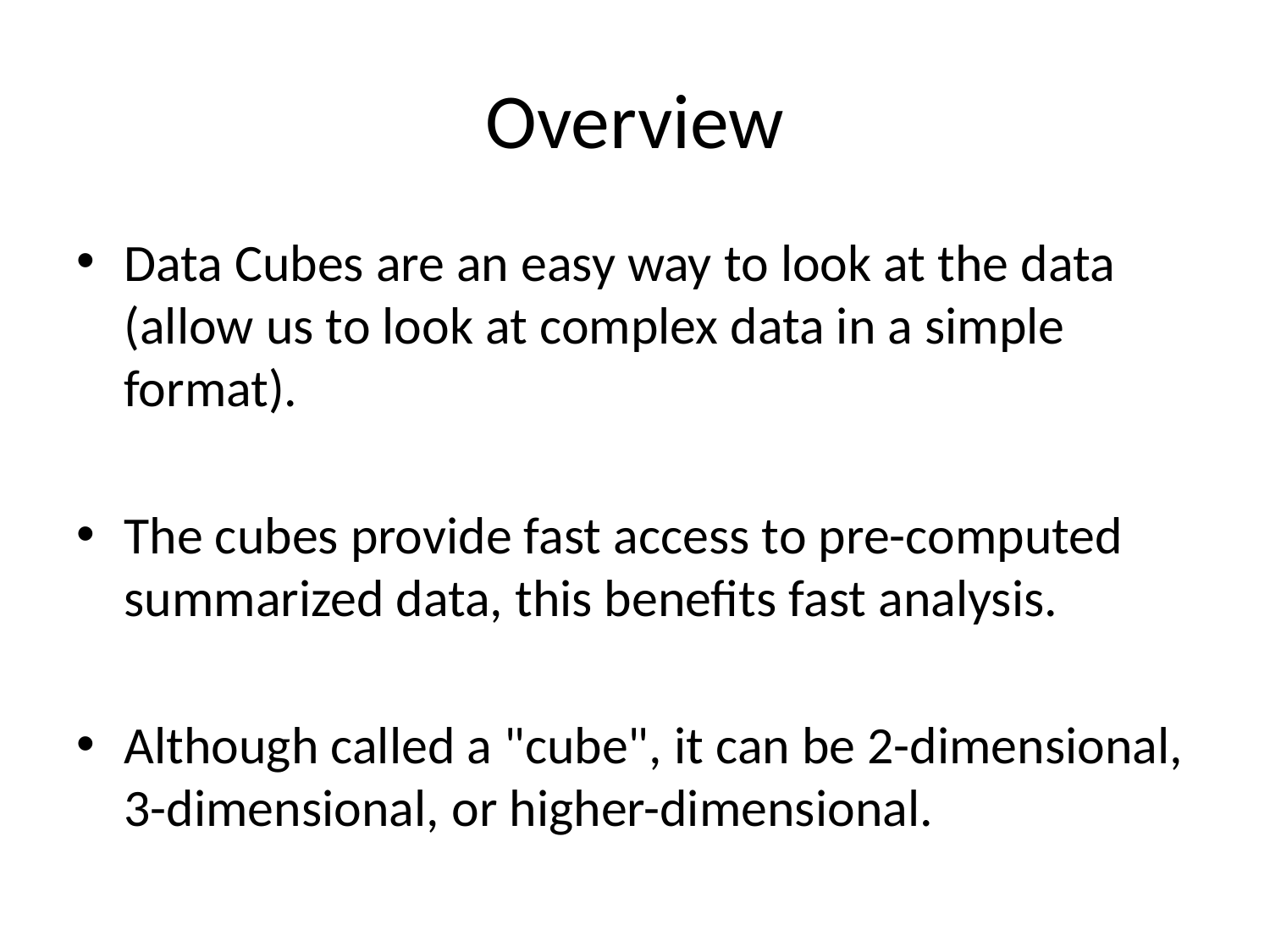

# Overview
Data Cubes are an easy way to look at the data (allow us to look at complex data in a simple format).

The cubes provide fast access to pre-computed summarized data, this benefits fast analysis.

Although called a "cube", it can be 2-dimensional, 3-dimensional, or higher-dimensional.